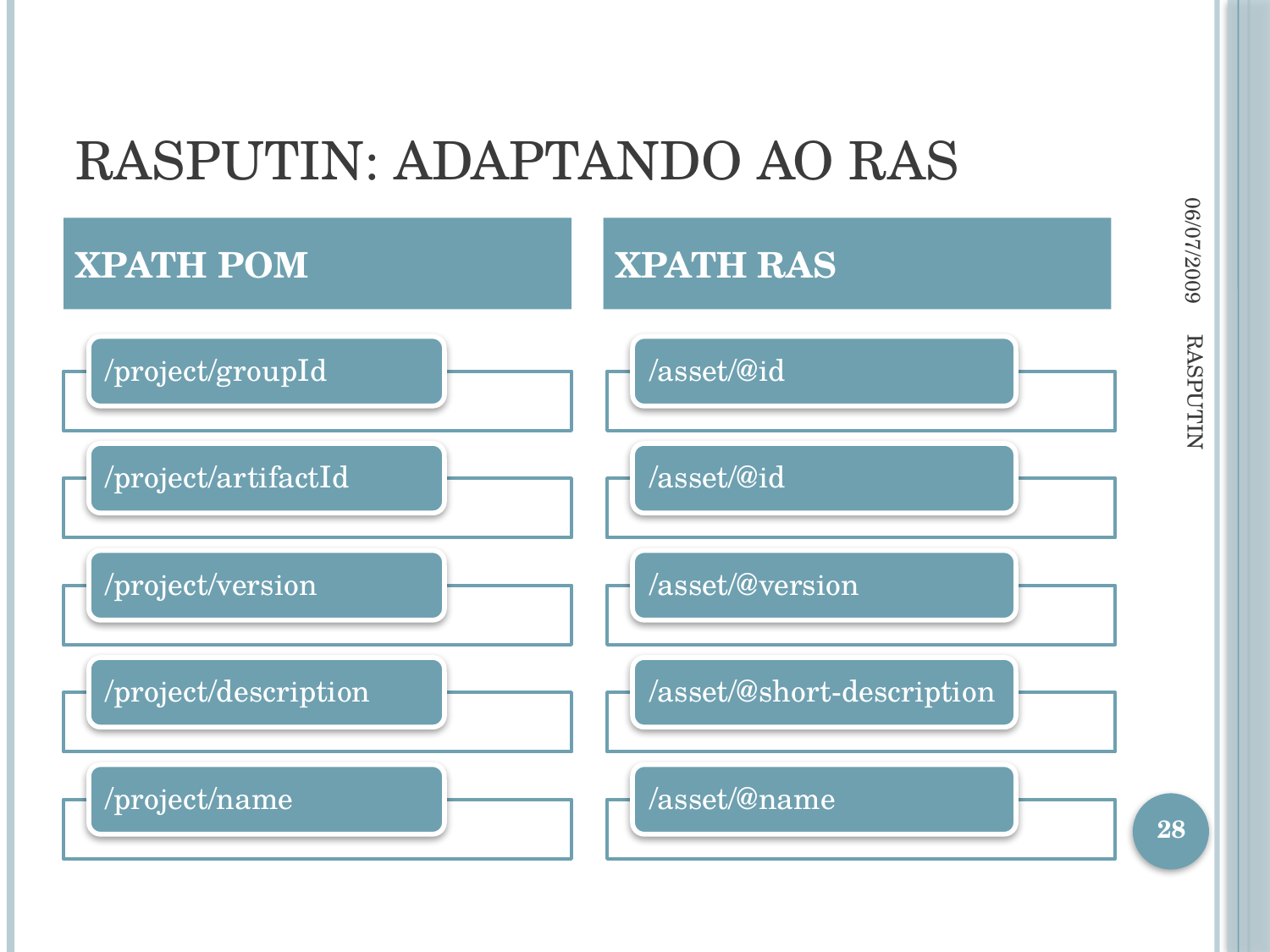

# RASPUTIN: Adaptando ao RAS
06/07/2009
XPATH POM
XPATH RAS
/project/groupId
/project/artifactId
/project/version
/project/description
/project/name
/asset/@id
/asset/@id
/asset/@version
/asset/@short-description
/asset/@name
RASPUTIN
28